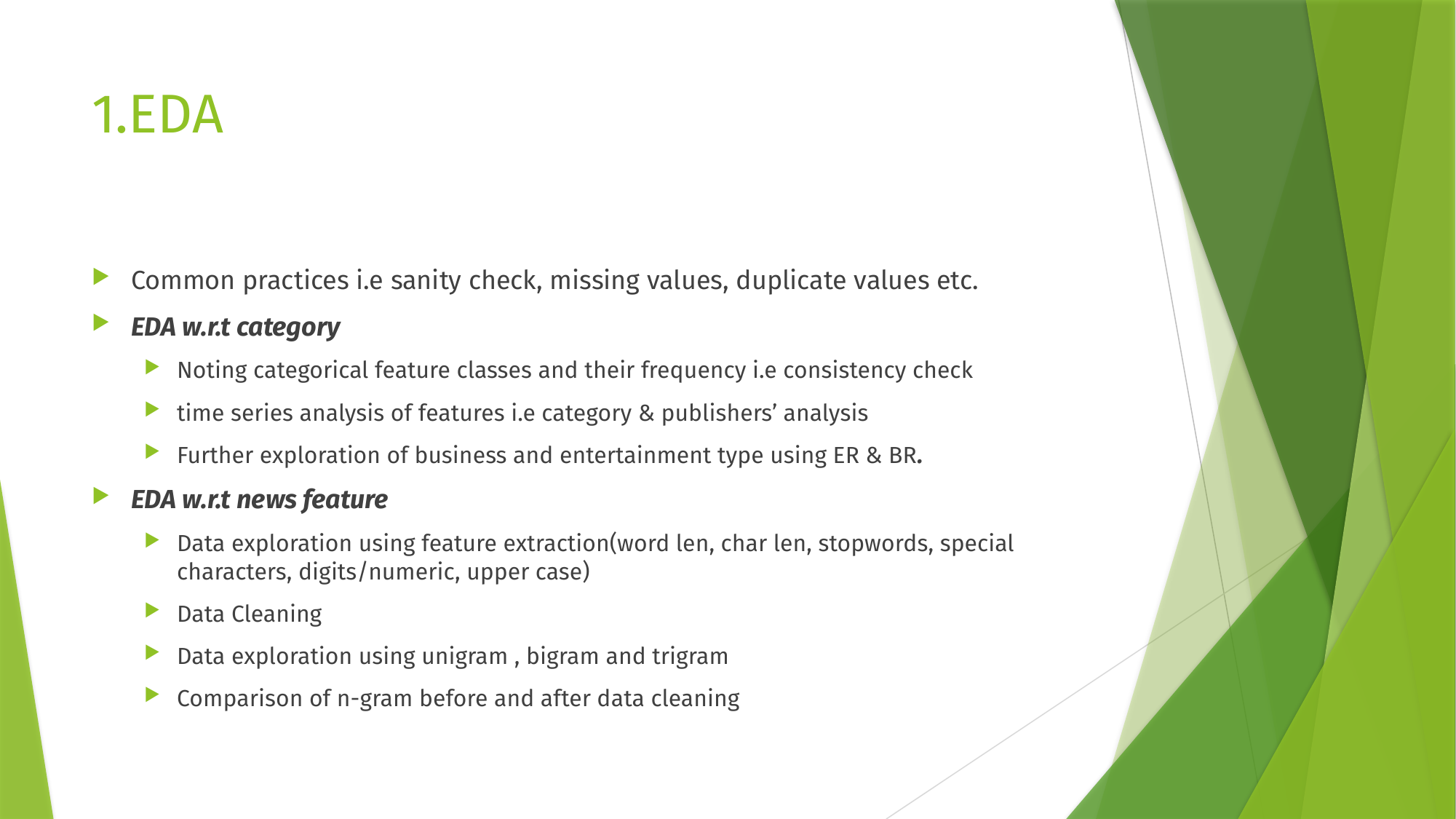

# 1.EDA
Common practices i.e sanity check, missing values, duplicate values etc.
EDA w.r.t category
Noting categorical feature classes and their frequency i.e consistency check
time series analysis of features i.e category & publishers’ analysis
Further exploration of business and entertainment type using ER & BR.
EDA w.r.t news feature
Data exploration using feature extraction(word len, char len, stopwords, special characters, digits/numeric, upper case)
Data Cleaning
Data exploration using unigram , bigram and trigram
Comparison of n-gram before and after data cleaning